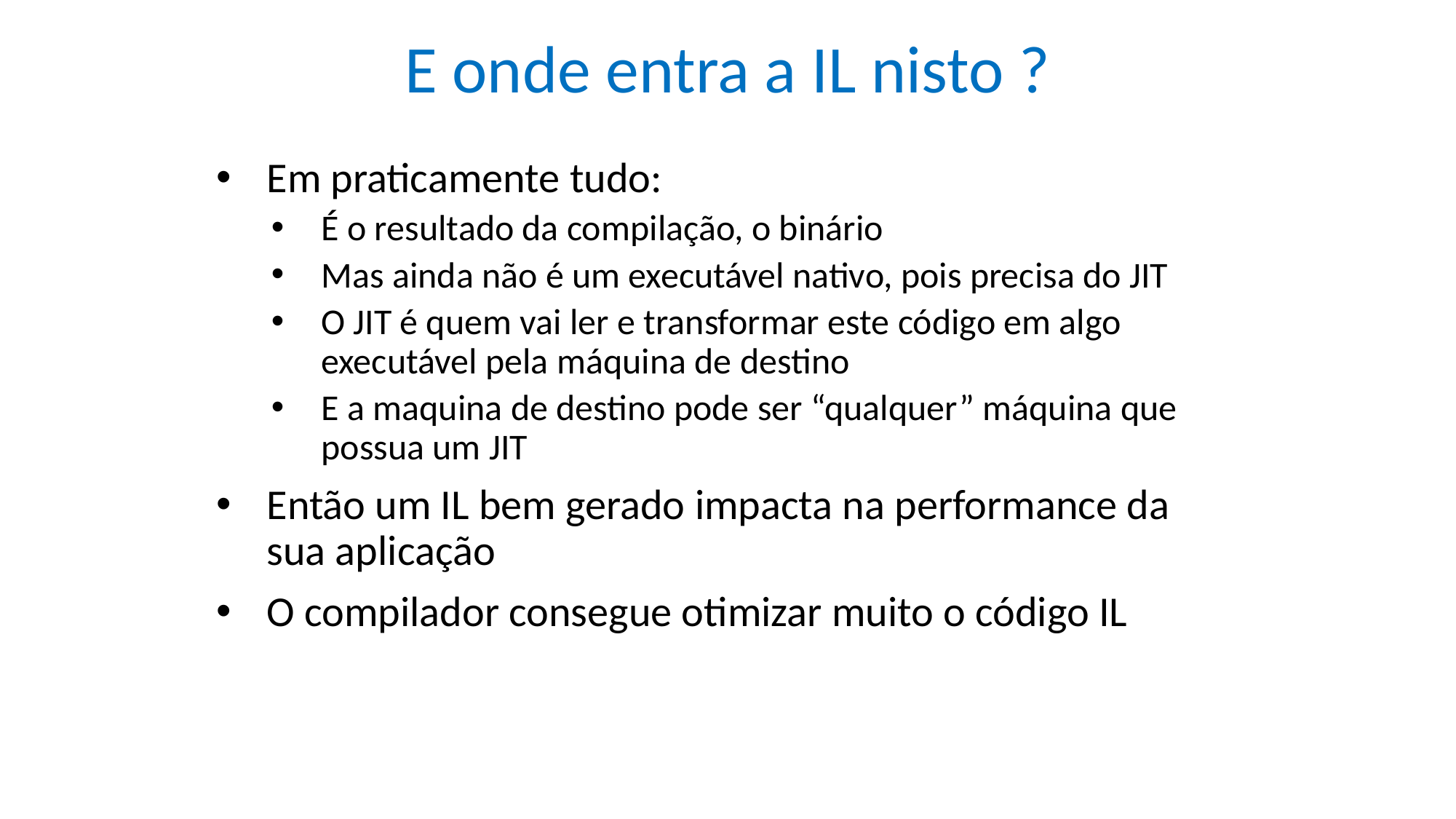

# E onde entra a IL nisto ?
Em praticamente tudo:
É o resultado da compilação, o binário
Mas ainda não é um executável nativo, pois precisa do JIT
O JIT é quem vai ler e transformar este código em algo executável pela máquina de destino
E a maquina de destino pode ser “qualquer” máquina que possua um JIT
Então um IL bem gerado impacta na performance da sua aplicação
O compilador consegue otimizar muito o código IL